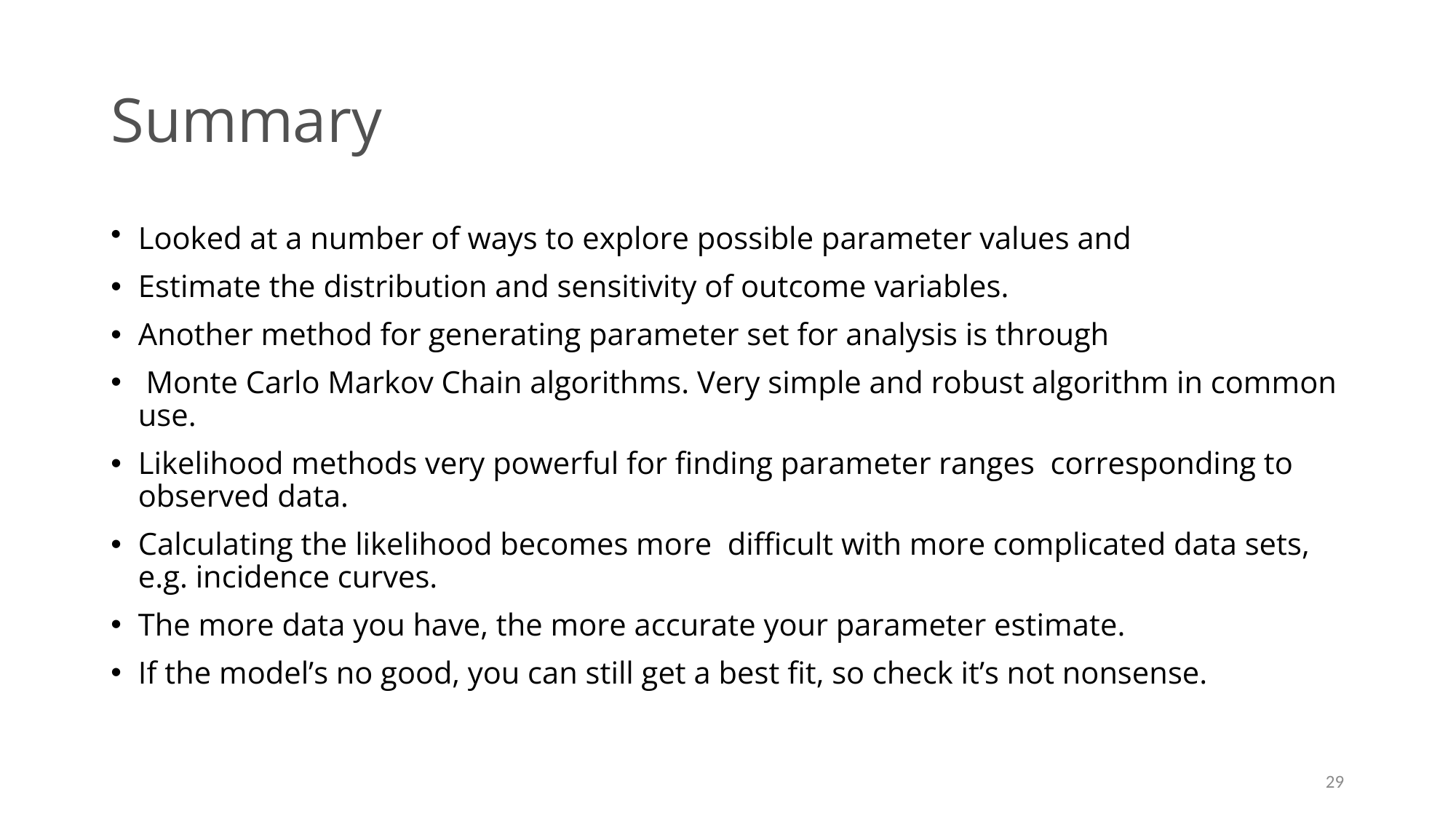

# Summary
Looked at a number of ways to explore possible parameter values and
Estimate the distribution and sensitivity of outcome variables.
Another method for generating parameter set for analysis is through
 Monte Carlo Markov Chain algorithms. Very simple and robust algorithm in common use.
Likelihood methods very powerful for finding parameter ranges  corresponding to observed data.
Calculating the likelihood becomes more  difficult with more complicated data sets, e.g. incidence curves.
The more data you have, the more accurate your parameter estimate.
If the model’s no good, you can still get a best fit, so check it’s not nonsense.
29